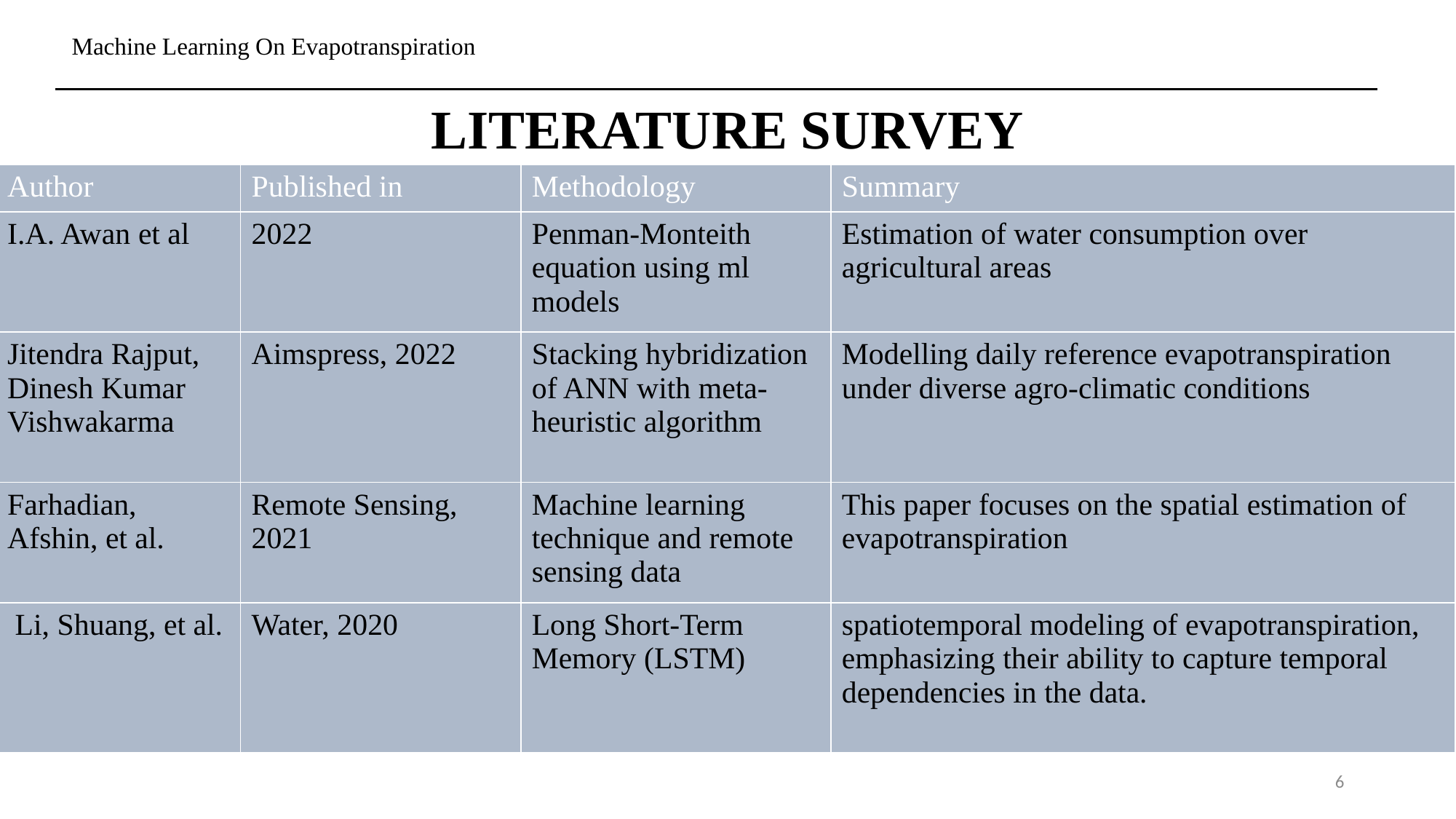

# Machine Learning On Evapotranspiration
LITERATURE SURVEY

| Author | Published in | Methodology | Summary |
| --- | --- | --- | --- |
| I.A. Awan et al | 2022 | Penman-Monteith equation using ml models | Estimation of water consumption over agricultural areas |
| Jitendra Rajput, Dinesh Kumar Vishwakarma | Aimspress, 2022 | Stacking hybridization of ANN with meta-heuristic algorithm | Modelling daily reference evapotranspiration under diverse agro-climatic conditions |
| Farhadian, Afshin, et al. | Remote Sensing, 2021 | Machine learning technique and remote sensing data | This paper focuses on the spatial estimation of evapotranspiration |
| Li, Shuang, et al. | Water, 2020 | Long Short-Term Memory (LSTM) | spatiotemporal modeling of evapotranspiration, emphasizing their ability to capture temporal dependencies in the data. |
6